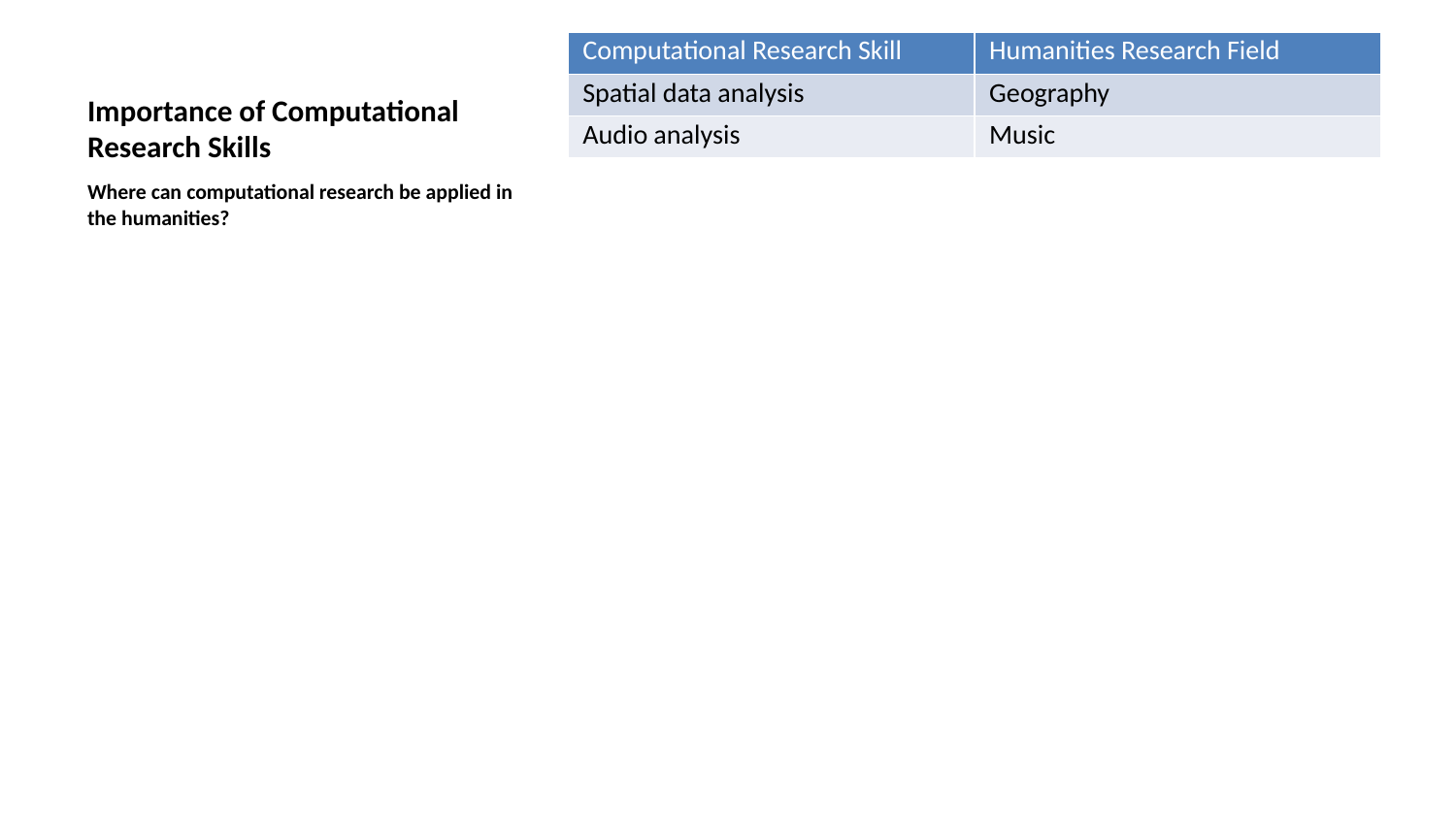

| Computational Research Skill | Humanities Research Field |
| --- | --- |
| Spatial data analysis | Geography |
| Audio analysis | Music |
# Importance of Computational Research Skills
Where can computational research be applied in the humanities?